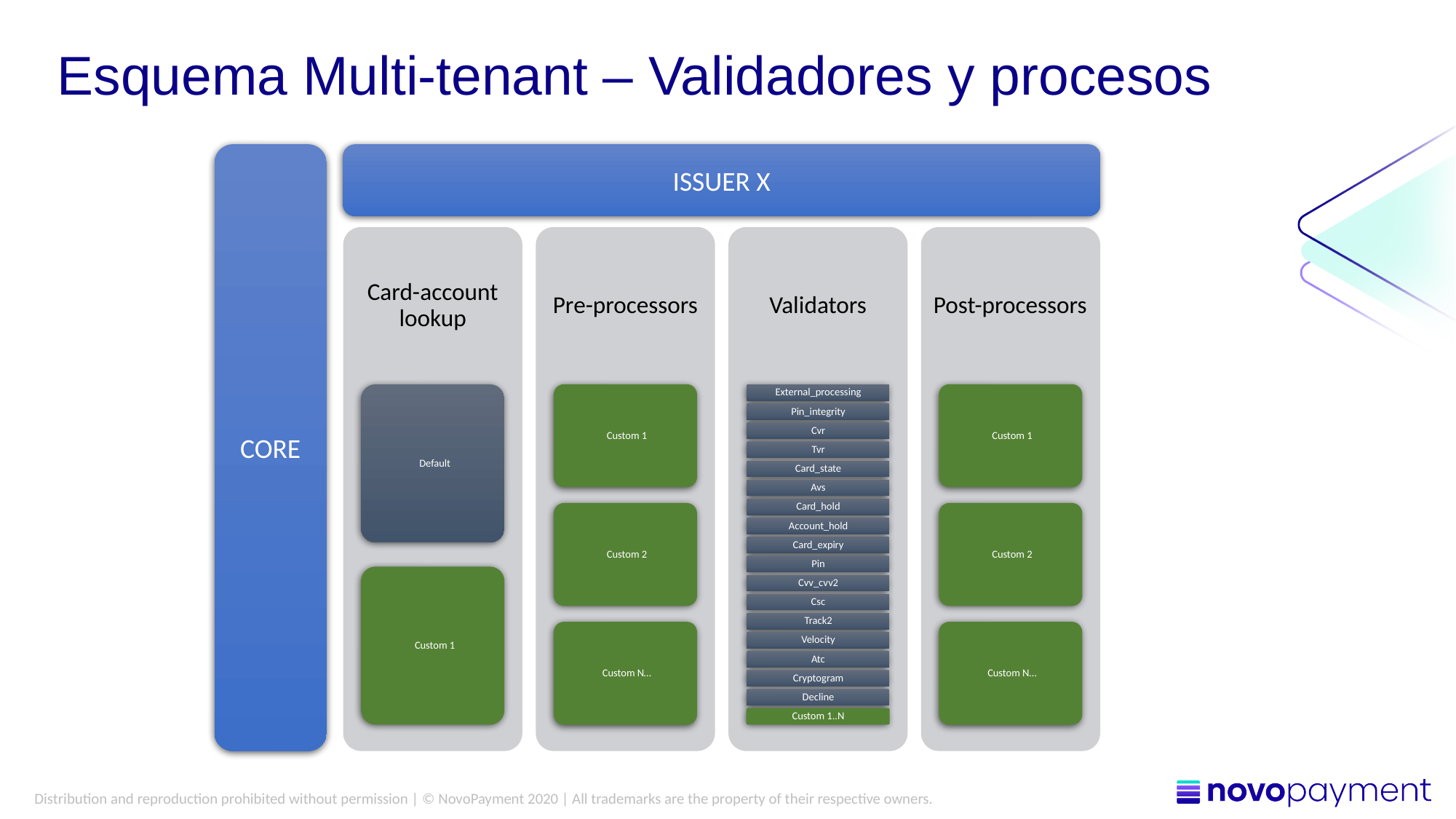

Esquema Multi-tenant – Validadores y procesos
CORE
ISSUER X
Card-account lookup
Default
Custom 1
Pre-processors
Custom 1
Custom 2
Custom N…
Validators
External_processing
Pin_integrity
Cvr
Tvr
Card_state
Avs
Card_hold
Account_hold
Card_expiry
Pin
Cvv_cvv2
Csc
Track2
Velocity
Atc
Cryptogram
Decline
Custom 1..N
Post-processors
Custom 1
Custom 2
Custom N…